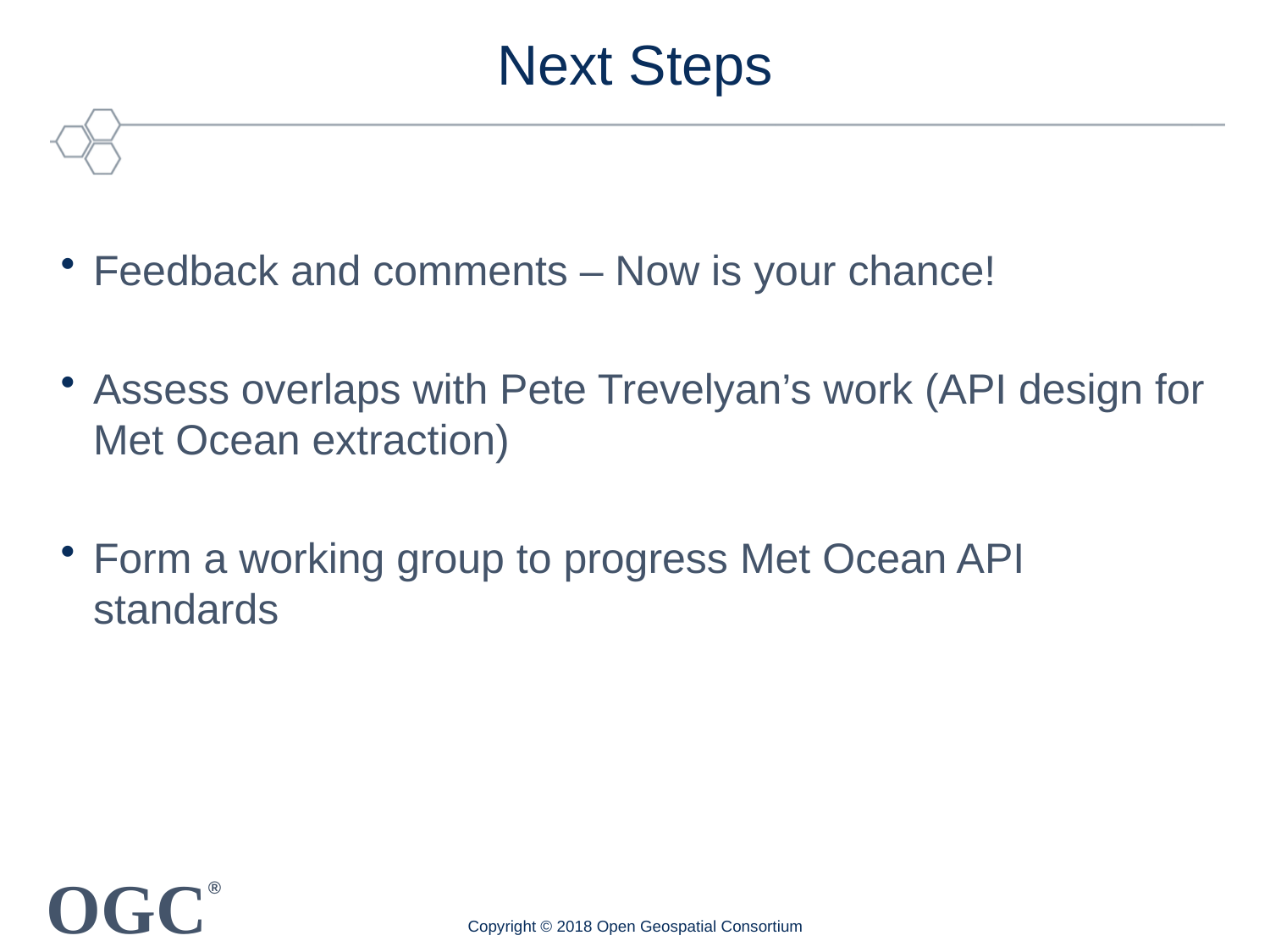

# Next Steps

Feedback and comments – Now is your chance!

Assess overlaps with Pete Trevelyan’s work (API design for Met Ocean extraction)

Form a working group to progress Met Ocean API standards
Copyright © 2018 Open Geospatial Consortium